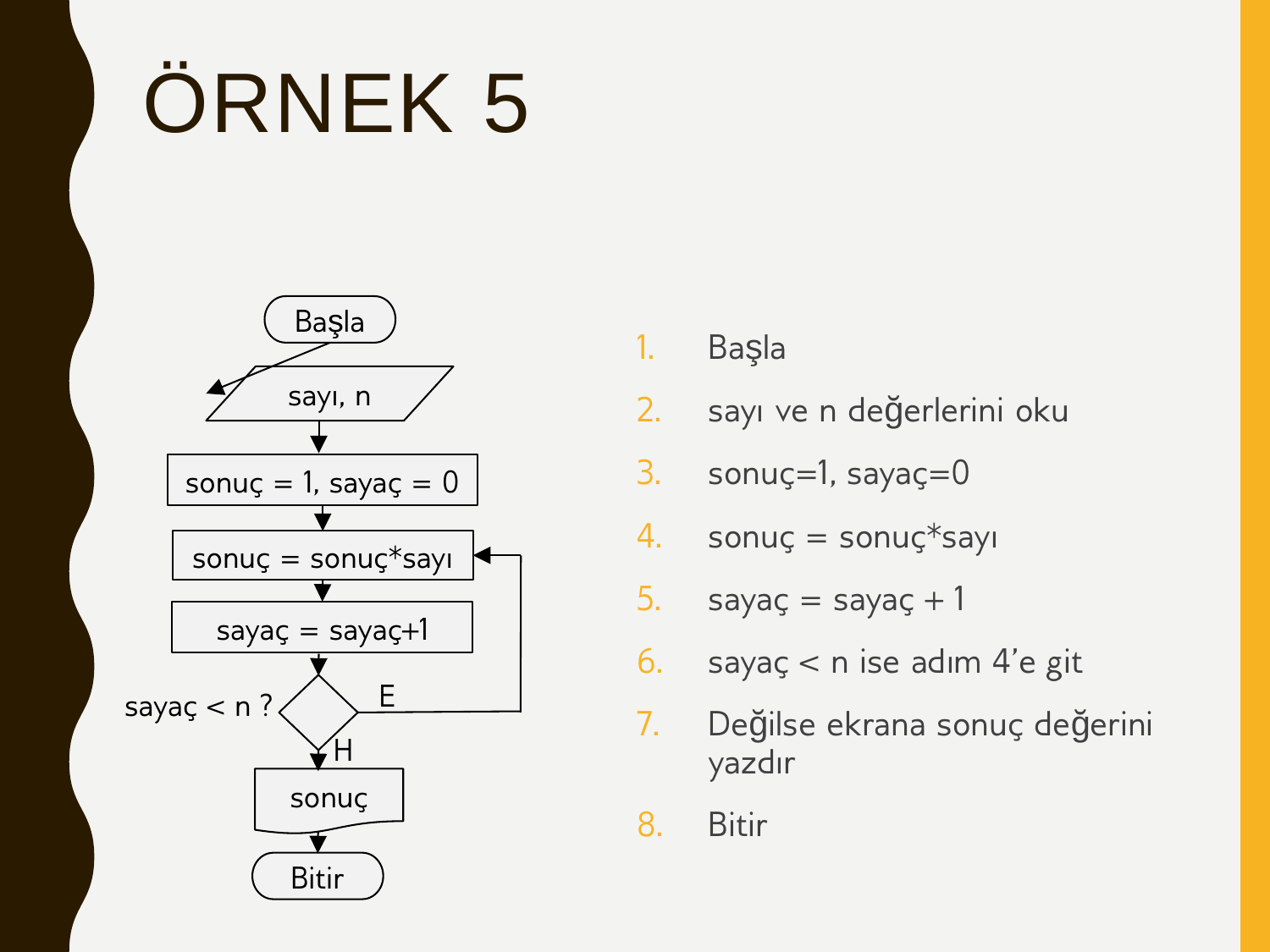

Örnek 5
Başla
Başla
sayı ve n değerlerini oku
sonuç=1, sayaç=0
sonuç = sonuç*sayı
sayaç = sayaç + 1
sayaç < n ise adım 4’e git
Değilse ekrana sonuç değerini yazdır
Bitir

sayı, n
sonuç = 1, sayaç = 0
sonuç = sonuç*sayı
sayaç = sayaç+1
E

sayaç < n ?
H
sonuç
Bitir